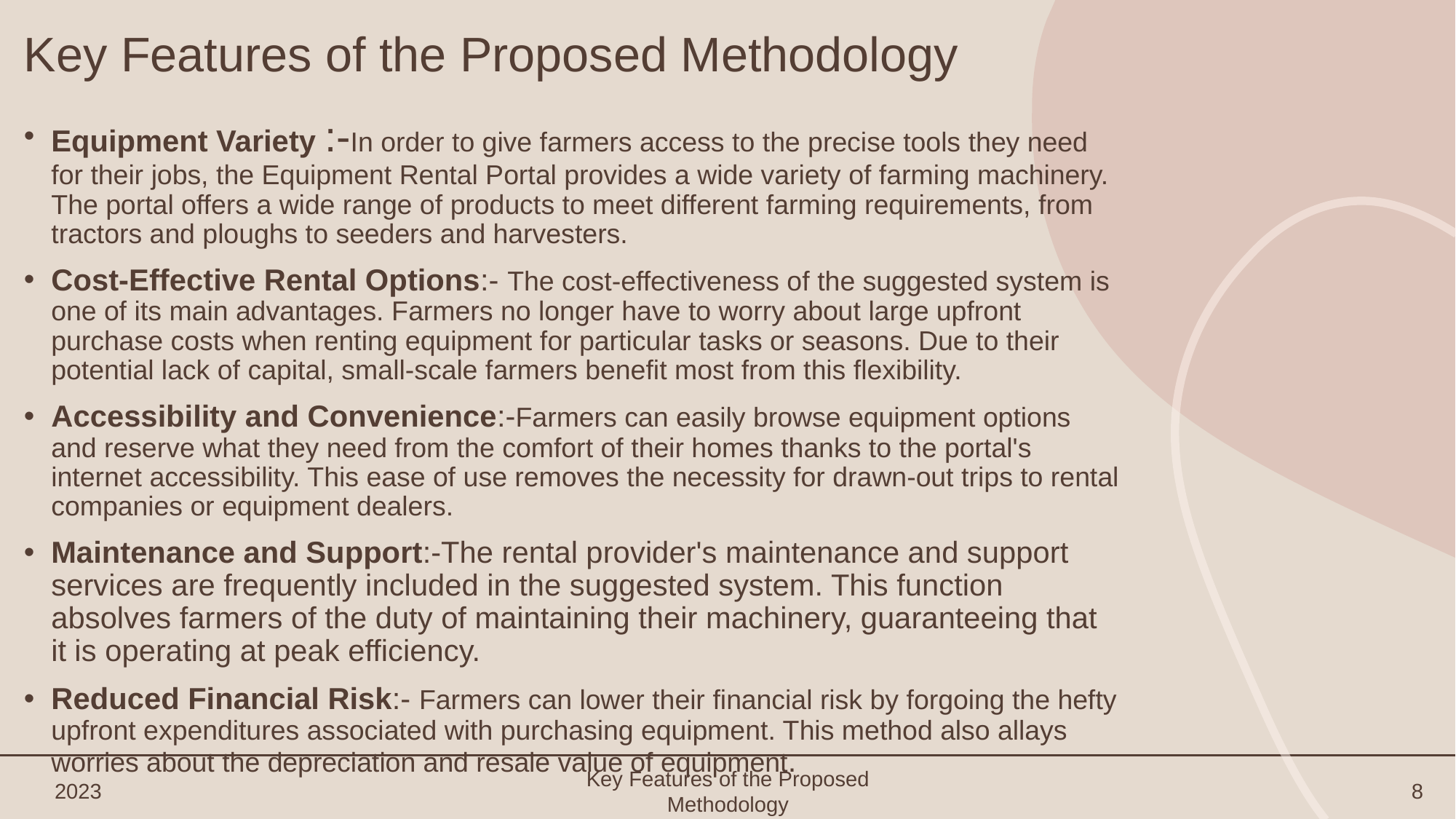

# Key Features of the Proposed Methodology
Equipment Variety :-In order to give farmers access to the precise tools they need for their jobs, the Equipment Rental Portal provides a wide variety of farming machinery. The portal offers a wide range of products to meet different farming requirements, from tractors and ploughs to seeders and harvesters.
Cost-Effective Rental Options:- The cost-effectiveness of the suggested system is one of its main advantages. Farmers no longer have to worry about large upfront purchase costs when renting equipment for particular tasks or seasons. Due to their potential lack of capital, small-scale farmers benefit most from this flexibility.
Accessibility and Convenience:-Farmers can easily browse equipment options and reserve what they need from the comfort of their homes thanks to the portal's internet accessibility. This ease of use removes the necessity for drawn-out trips to rental companies or equipment dealers.
Maintenance and Support:-The rental provider's maintenance and support services are frequently included in the suggested system. This function absolves farmers of the duty of maintaining their machinery, guaranteeing that it is operating at peak efficiency.
Reduced Financial Risk:- Farmers can lower their financial risk by forgoing the hefty upfront expenditures associated with purchasing equipment. This method also allays worries about the depreciation and resale value of equipment.

2023
Key Features of the Proposed Methodology
8